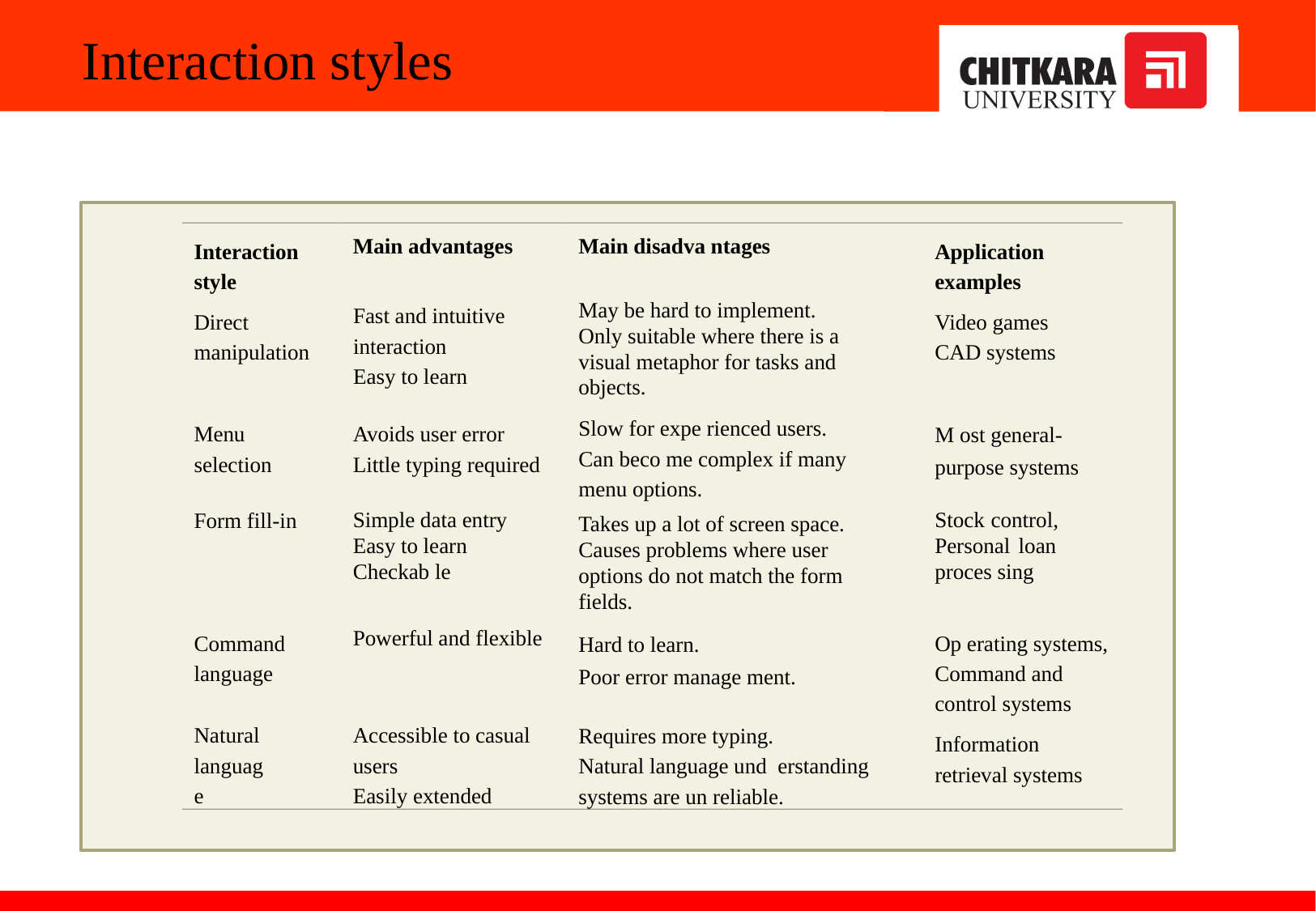

# Interaction styles

Interaction  style
Direct  manipulation
Main advantages
Main disadva ntages
Application  examples
Video games  CAD systems
Fast and intuitive  interaction
Easy to learn
May be hard to implement.  Only suitable where there is a  visual metaphor for tasks and  objects.
Slow for expe rienced users.  Can beco me complex if many  menu options.
Takes up a lot of screen space.  Causes problems where user  options do not match the form  fields.
Hard to learn.
Poor error manage ment.
Menu  selection
Avoids user error  Little typing required
M ost general-
purpose systems
Form fill-in
Simple data entry  Easy to learn  Checkab le
Stock control,  Personal loan  proces sing
Command  language
Powerful and flexible
Op erating systems,  Command and  control systems
Information  retrieval systems
Natural  language
Accessible to casual  users
Easily extended
Requires more typing.
Natural language und  erstanding  systems are un reliable.

12